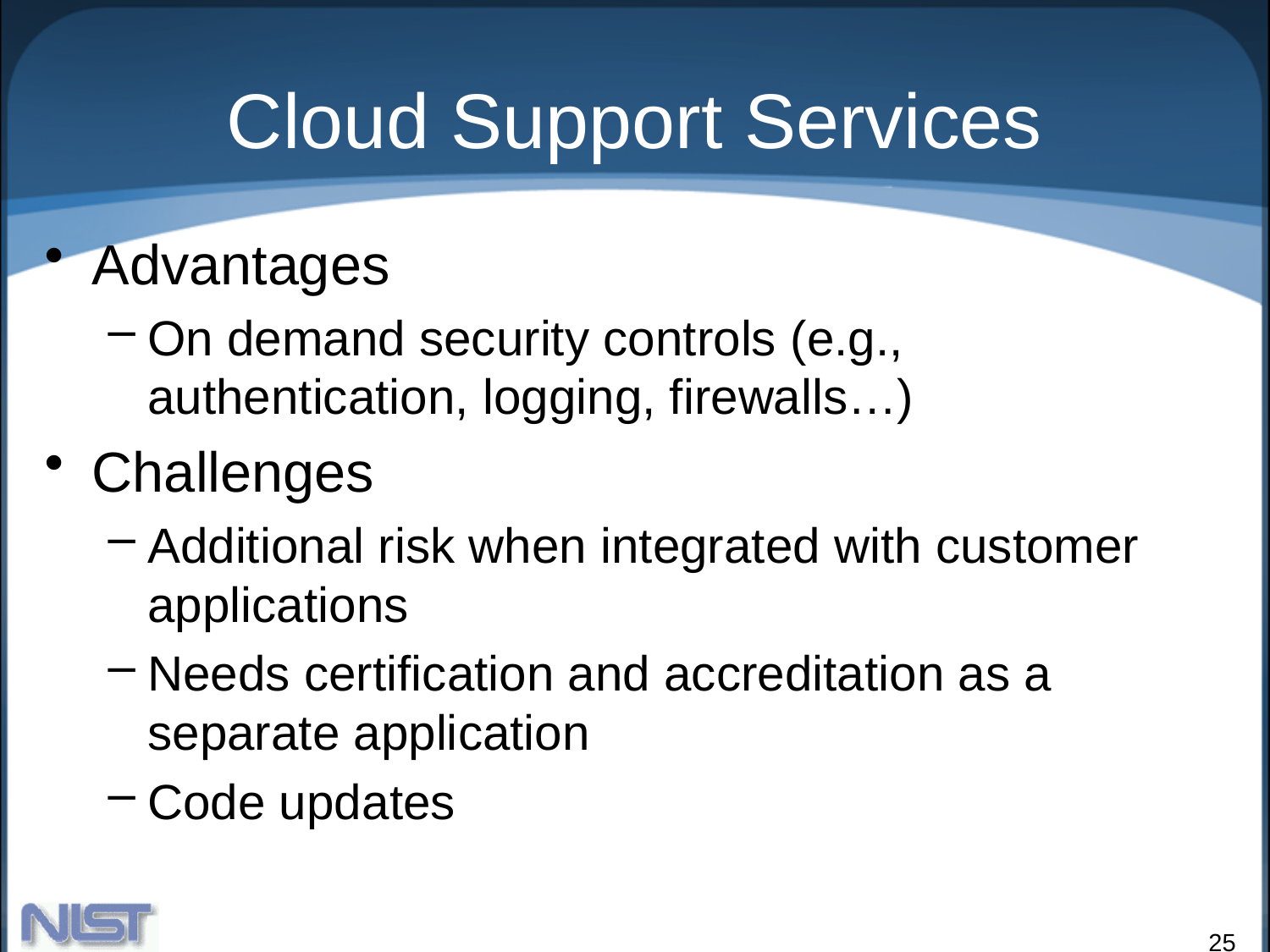

# Cloud Support Services
Advantages
On demand security controls (e.g., authentication, logging, firewalls…)
Challenges
Additional risk when integrated with customer applications
Needs certification and accreditation as a separate application
Code updates

25